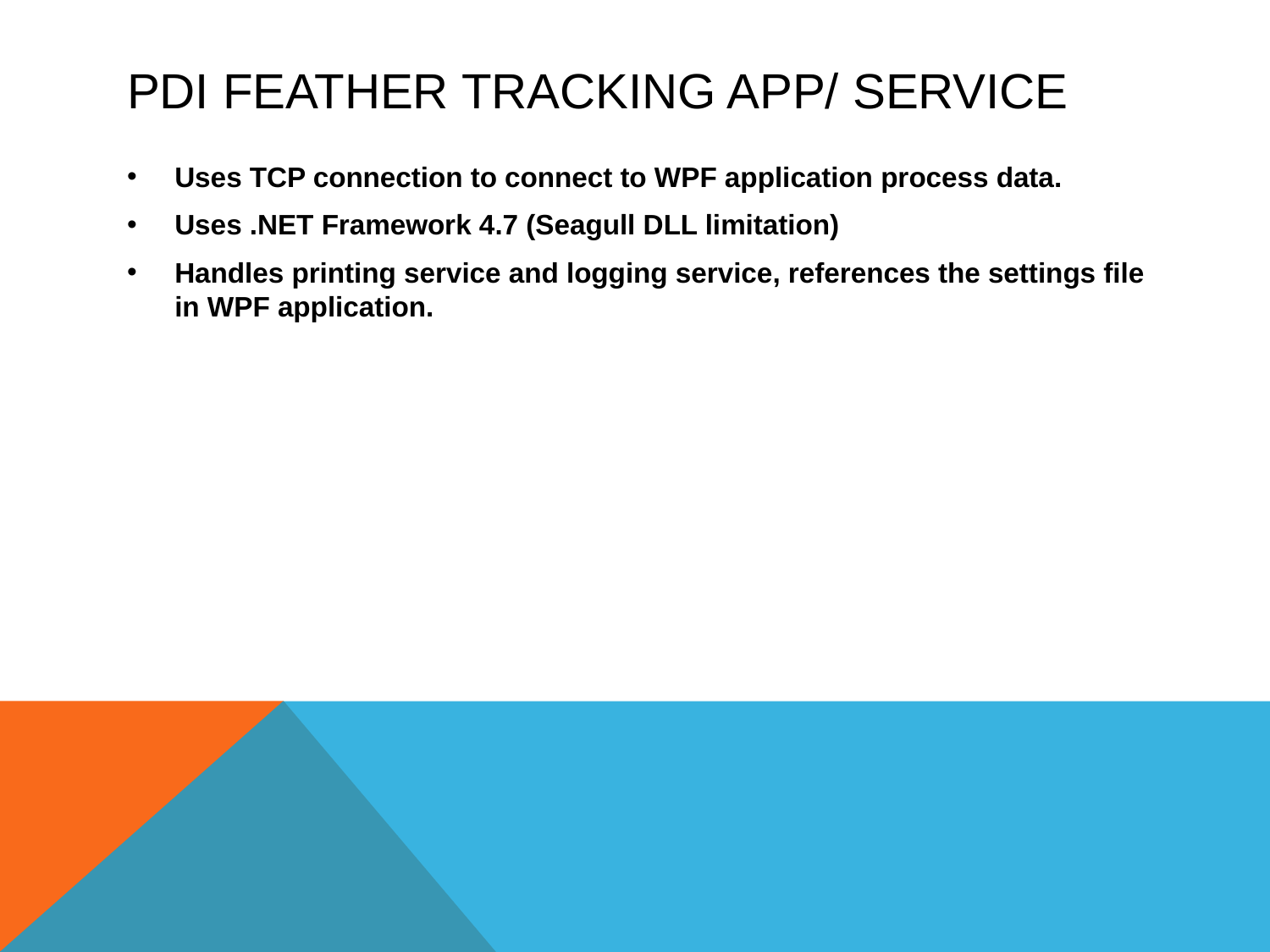

# Pdi feather tracking app/ service
Uses TCP connection to connect to WPF application process data.
Uses .NET Framework 4.7 (Seagull DLL limitation)
Handles printing service and logging service, references the settings file in WPF application.